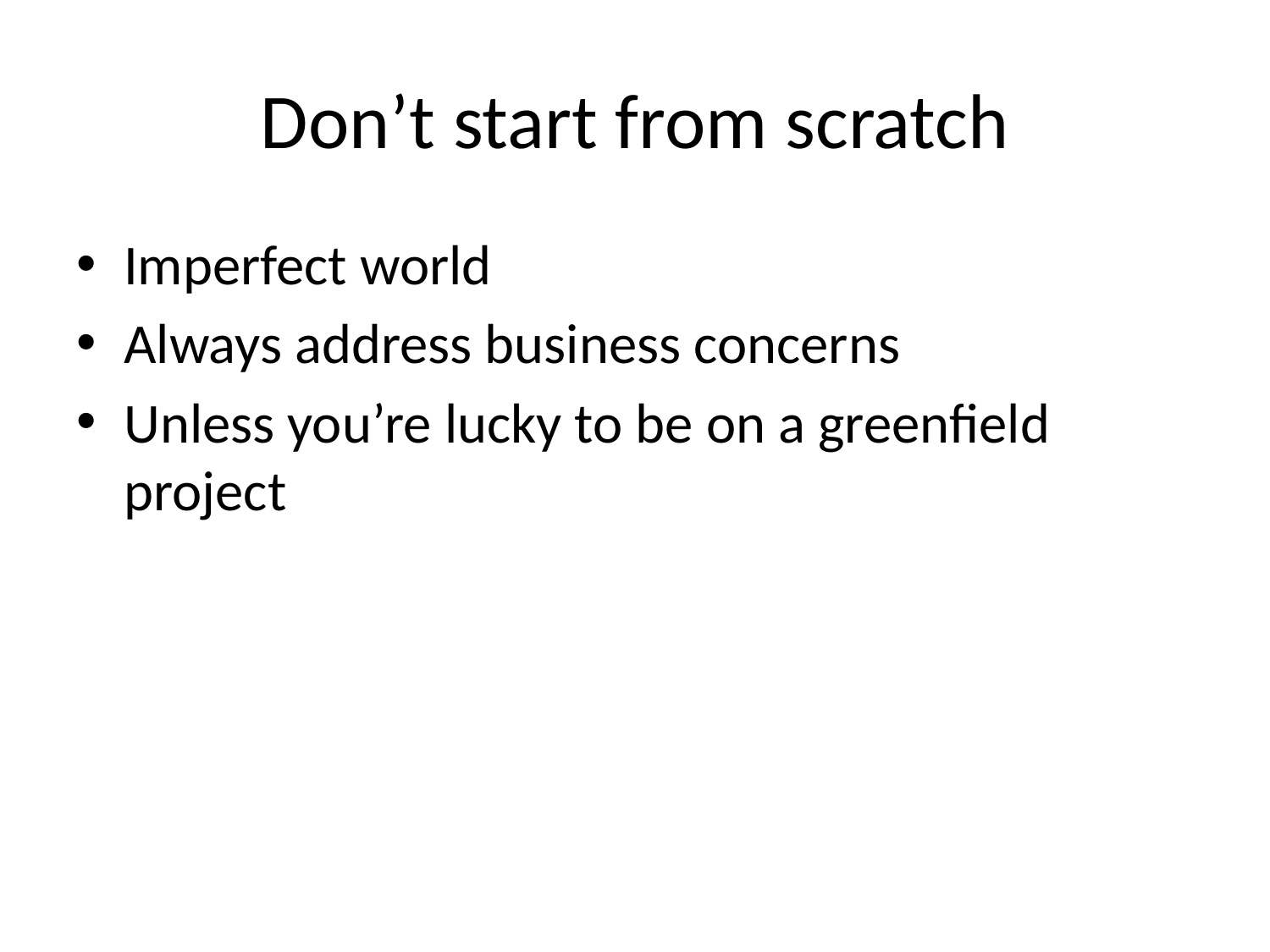

# Don’t start from scratch
Imperfect world
Always address business concerns
Unless you’re lucky to be on a greenfield project